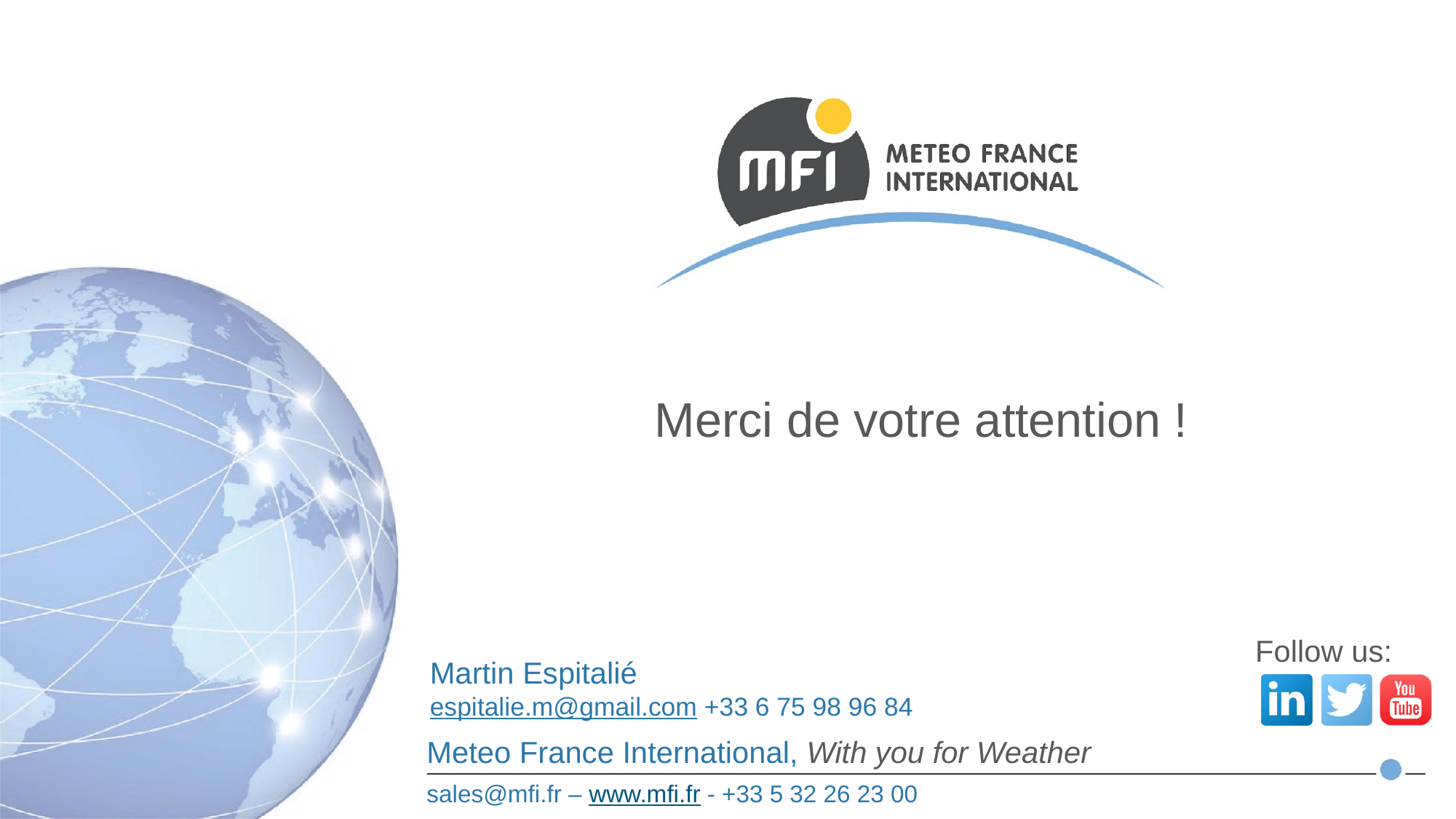

Merci de votre attention !
Martin Espitalié
espitalie.m@gmail.com +33 6 75 98 96 84